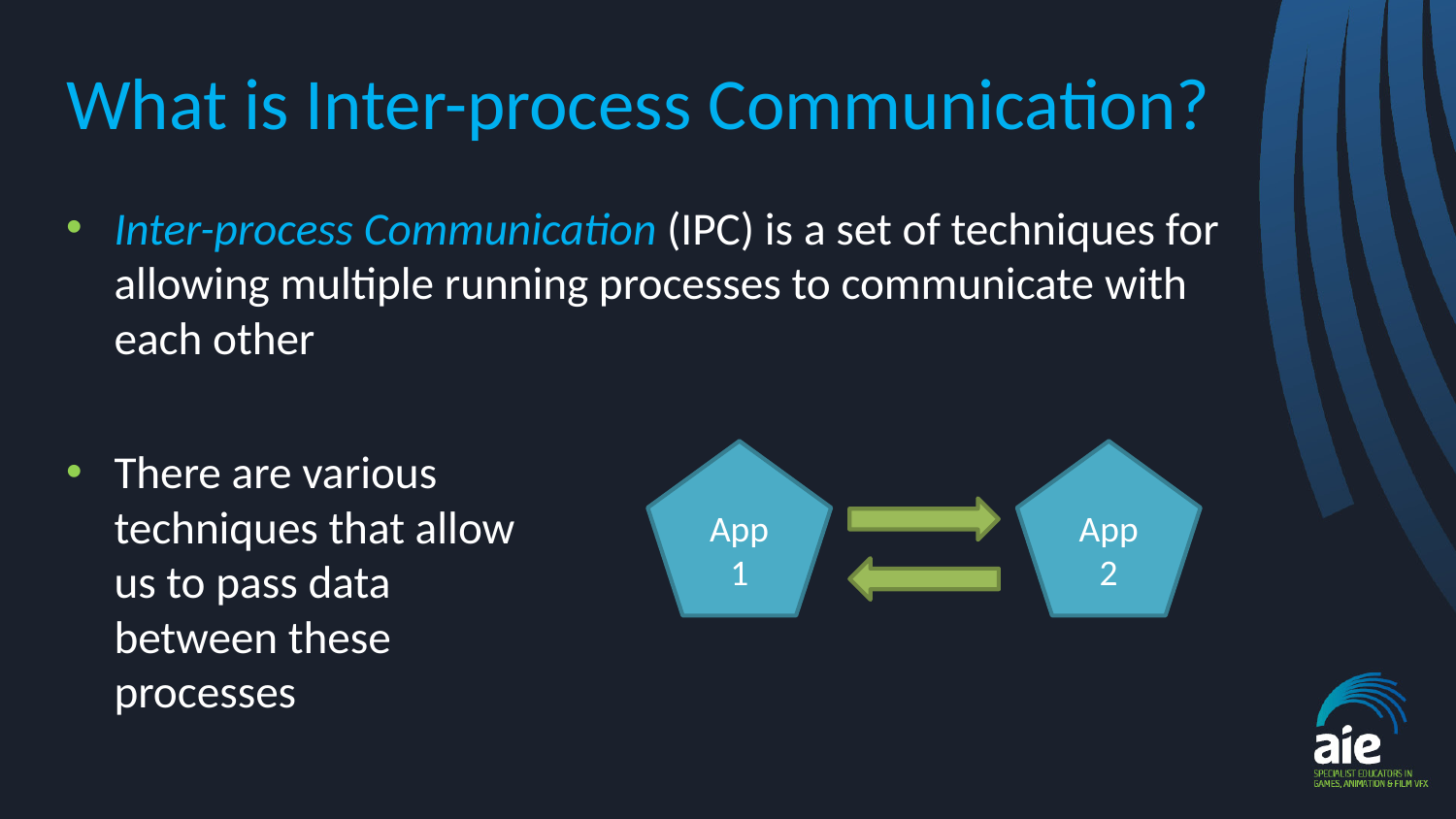

# What is Inter-process Communication?
Inter-process Communication (IPC) is a set of techniques for allowing multiple running processes to communicate with each other

There are various
techniques that allow
us to pass data
between these
processes
App 1
App 2